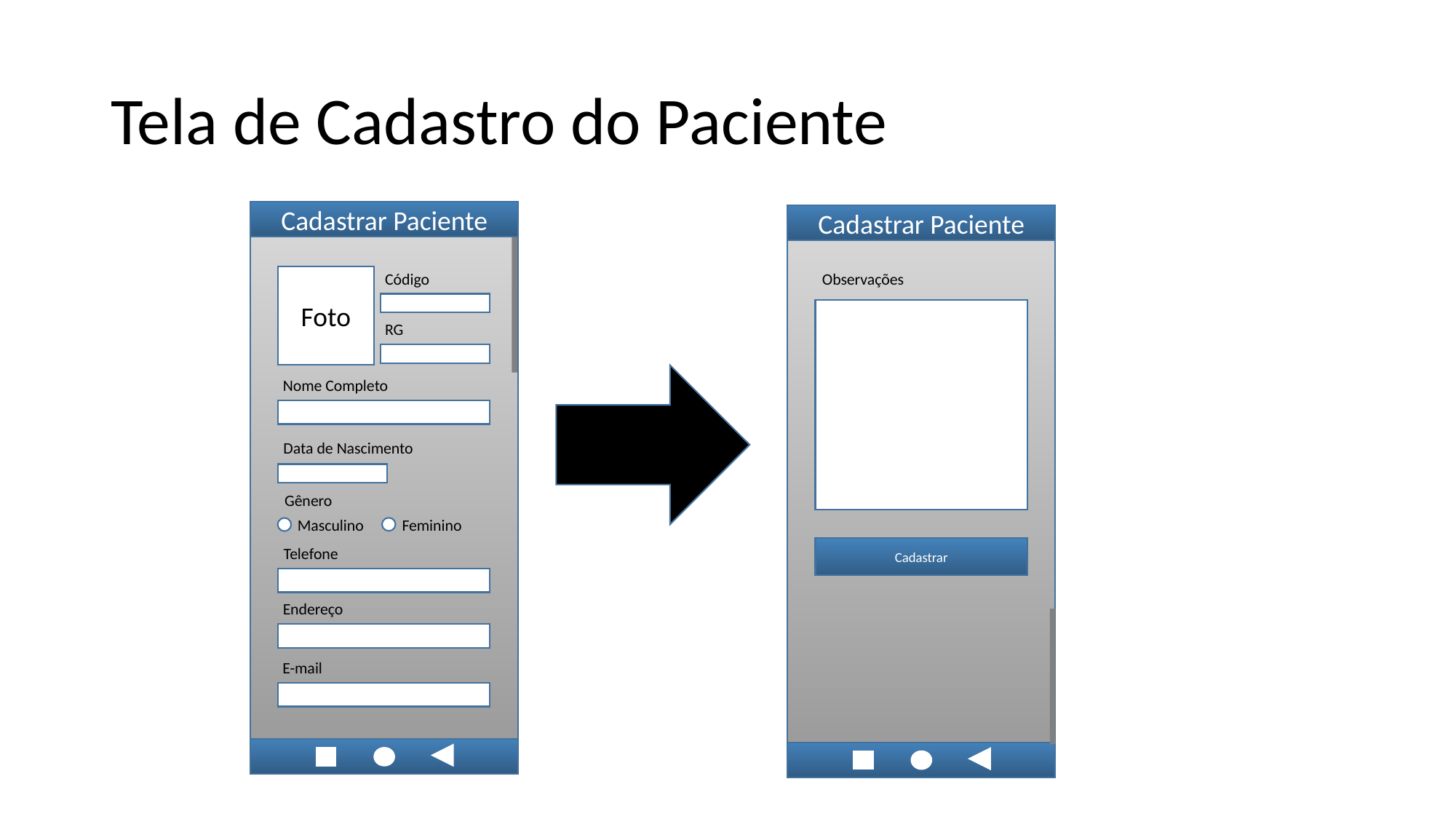

# Tela de Cadastro do Paciente
Cadastrar Paciente
Cadastrar Paciente

Código
Observações
Foto

RG

Nome Completo

Data de Nascimento

Gênero
Feminino
Masculino

Telefone
Cadastrar

Endereço

E-mail